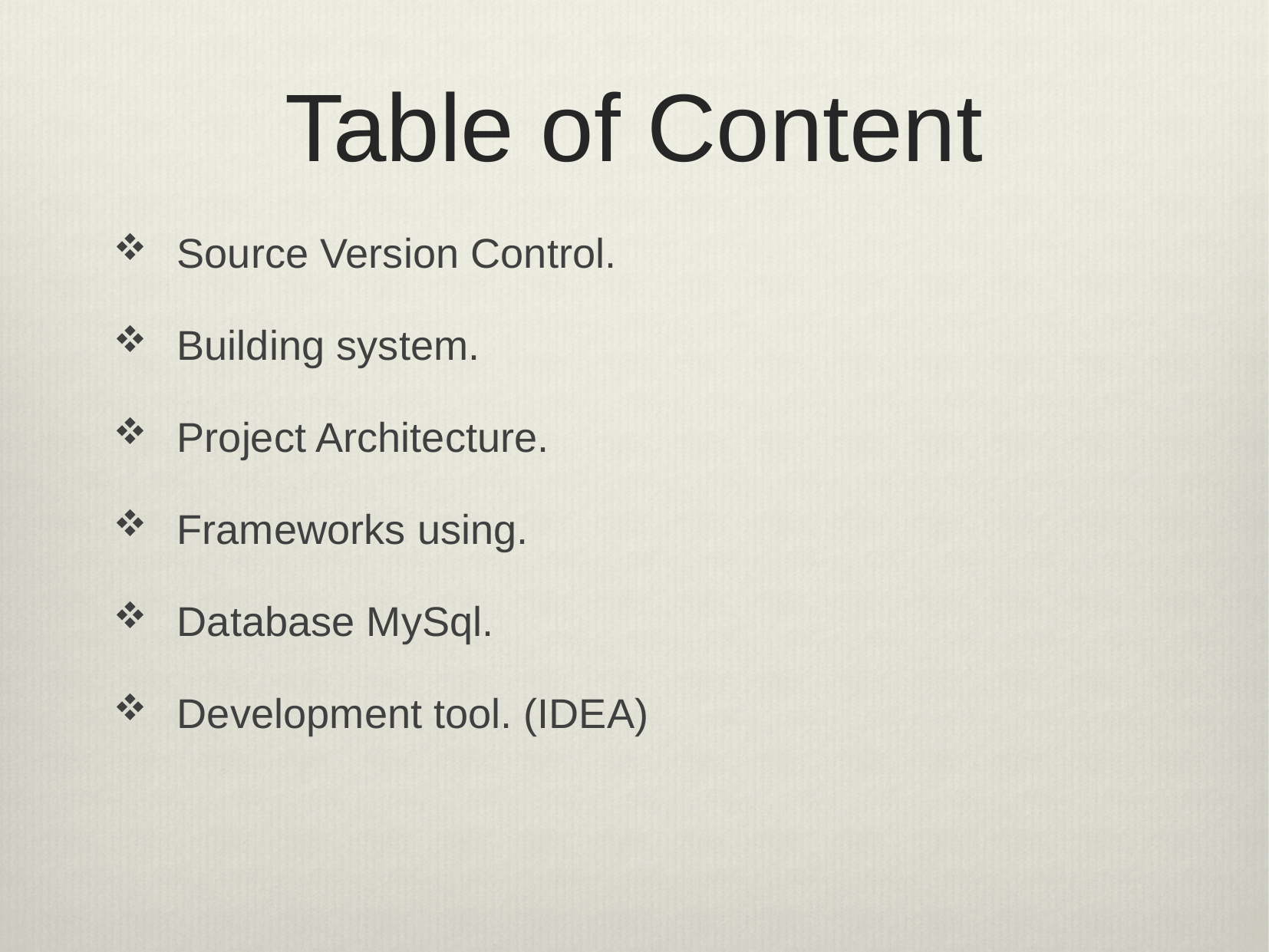

# Table of Content
Source Version Control.
Building system.
Project Architecture.
Frameworks using.
Database MySql.
Development tool. (IDEA)